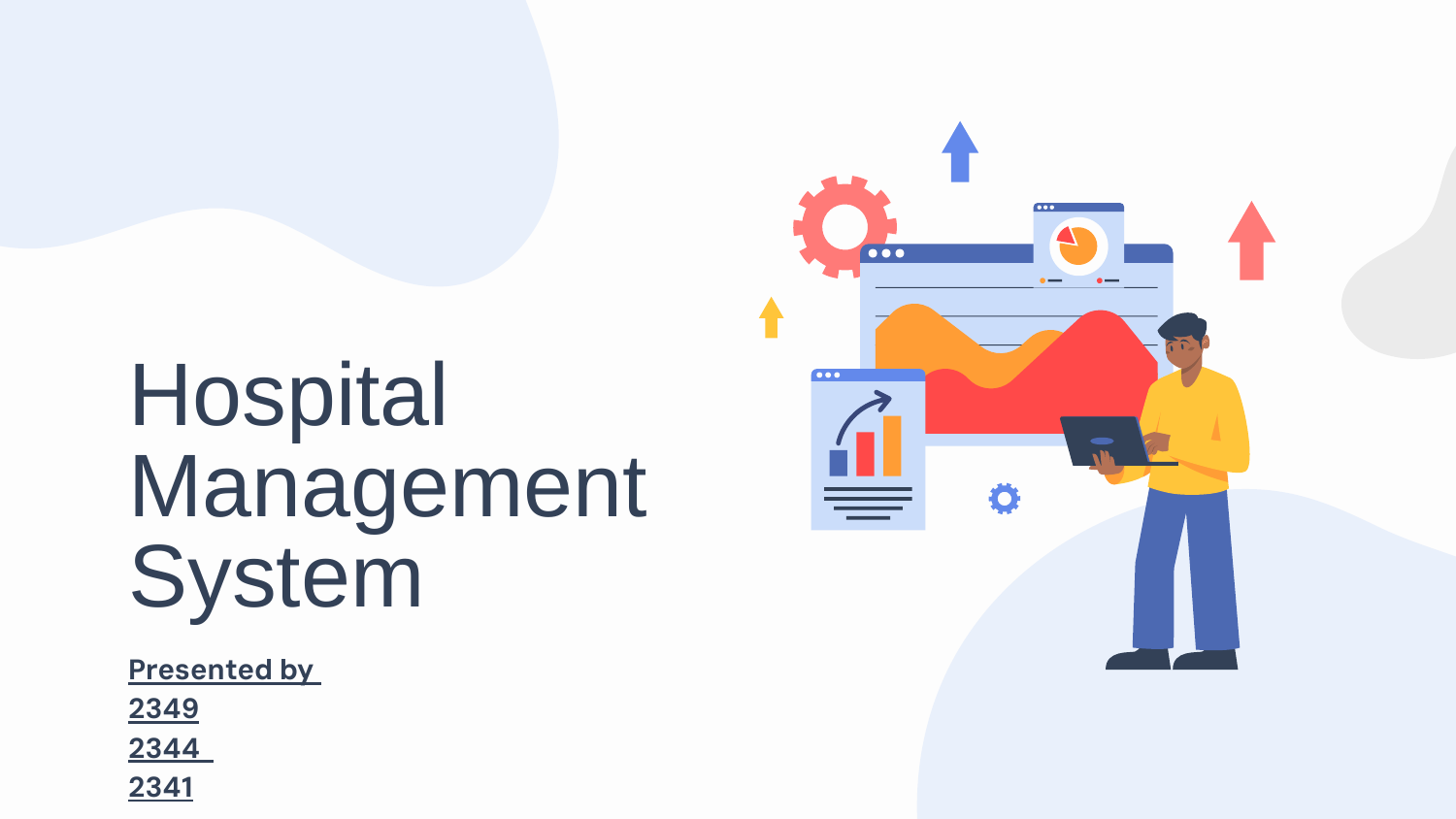

# Hospital Management System
Presented by
2349
2344
2341